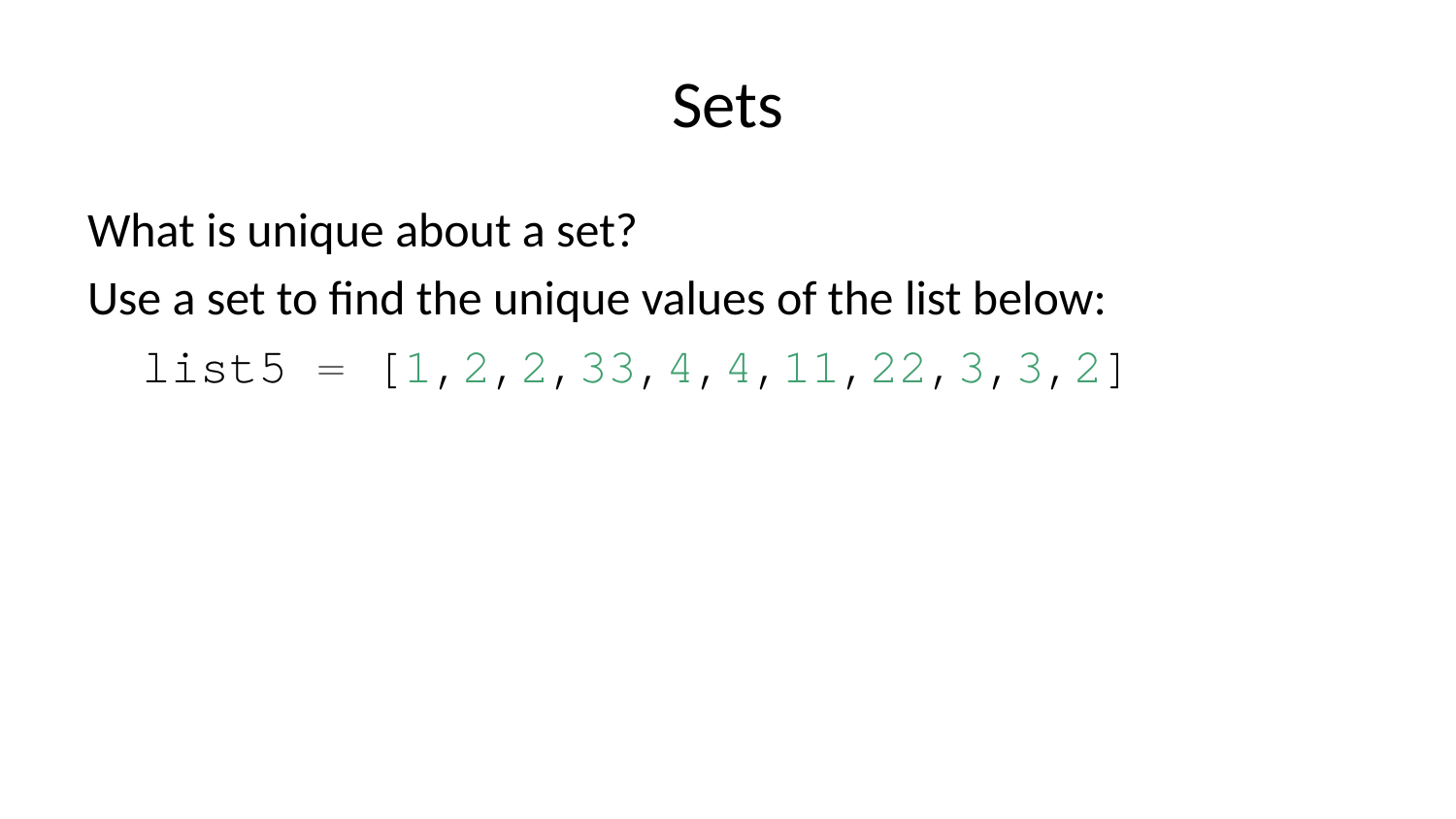

# Sets
What is unique about a set?
Use a set to find the unique values of the list below:
list5 = [1,2,2,33,4,4,11,22,3,3,2]